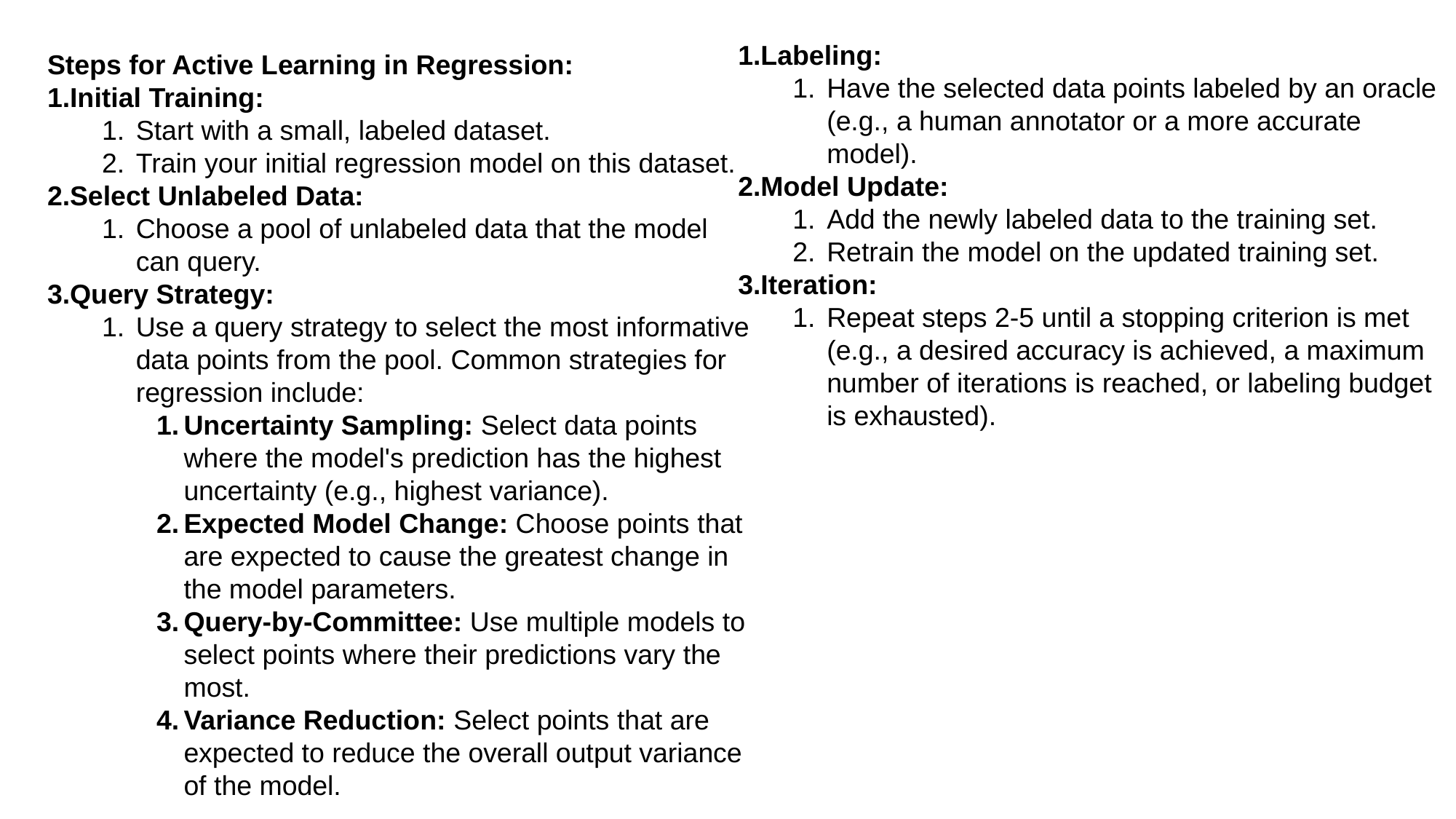

Labeling:
Have the selected data points labeled by an oracle (e.g., a human annotator or a more accurate model).
Model Update:
Add the newly labeled data to the training set.
Retrain the model on the updated training set.
Iteration:
Repeat steps 2-5 until a stopping criterion is met (e.g., a desired accuracy is achieved, a maximum number of iterations is reached, or labeling budget is exhausted).

Steps for Active Learning in Regression:
Initial Training:
Start with a small, labeled dataset.
Train your initial regression model on this dataset.
Select Unlabeled Data:
Choose a pool of unlabeled data that the model can query.
Query Strategy:
Use a query strategy to select the most informative data points from the pool. Common strategies for regression include:
Uncertainty Sampling: Select data points where the model's prediction has the highest uncertainty (e.g., highest variance).
Expected Model Change: Choose points that are expected to cause the greatest change in the model parameters.
Query-by-Committee: Use multiple models to select points where their predictions vary the most.
Variance Reduction: Select points that are expected to reduce the overall output variance of the model.